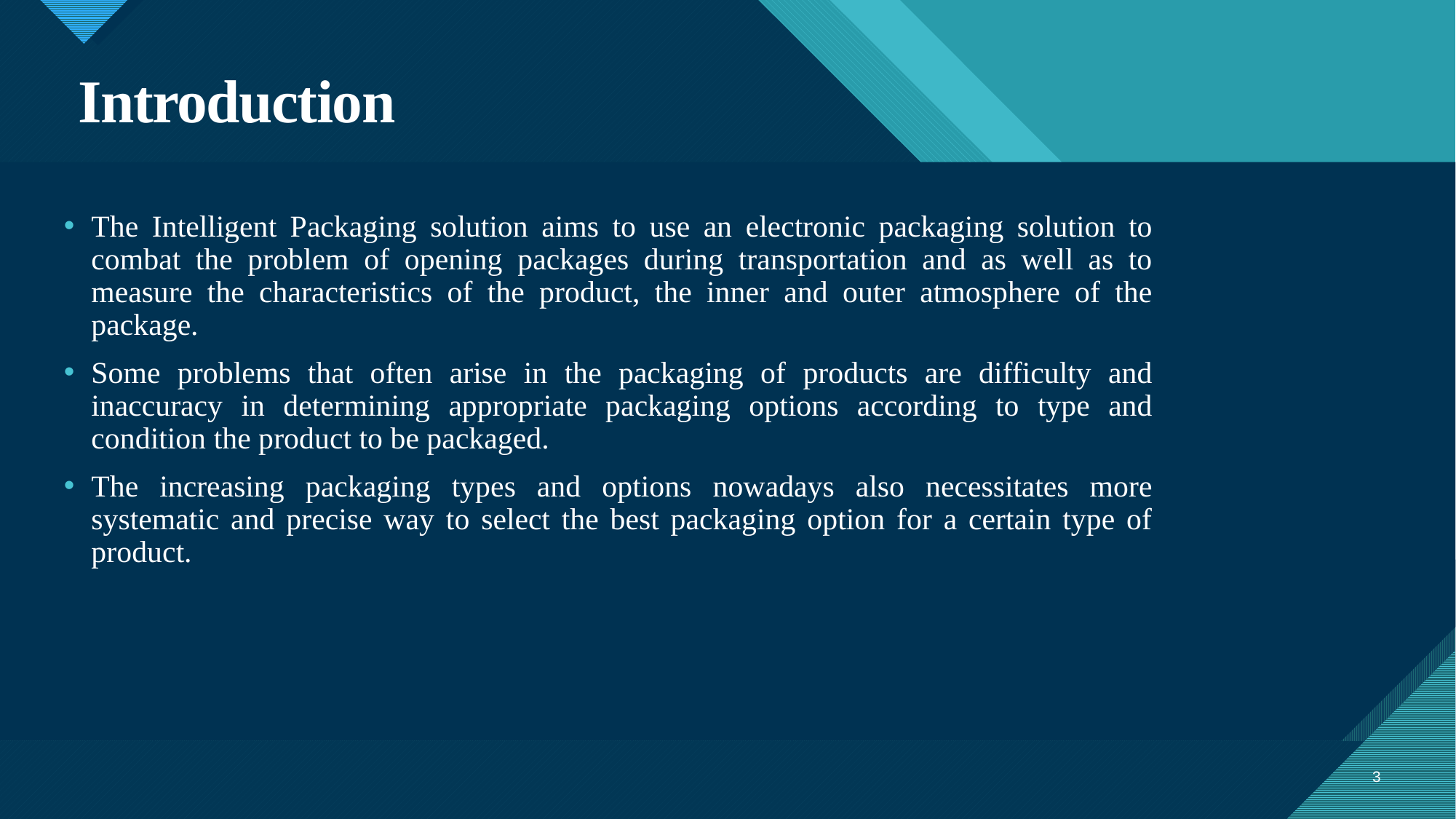

# Introduction
The Intelligent Packaging solution aims to use an electronic packaging solution to combat the problem of opening packages during transportation and as well as to measure the characteristics of the product, the inner and outer atmosphere of the package.
Some problems that often arise in the packaging of products are difficulty and inaccuracy in determining appropriate packaging options according to type and condition the product to be packaged.
The increasing packaging types and options nowadays also necessitates more systematic and precise way to select the best packaging option for a certain type of product.
3